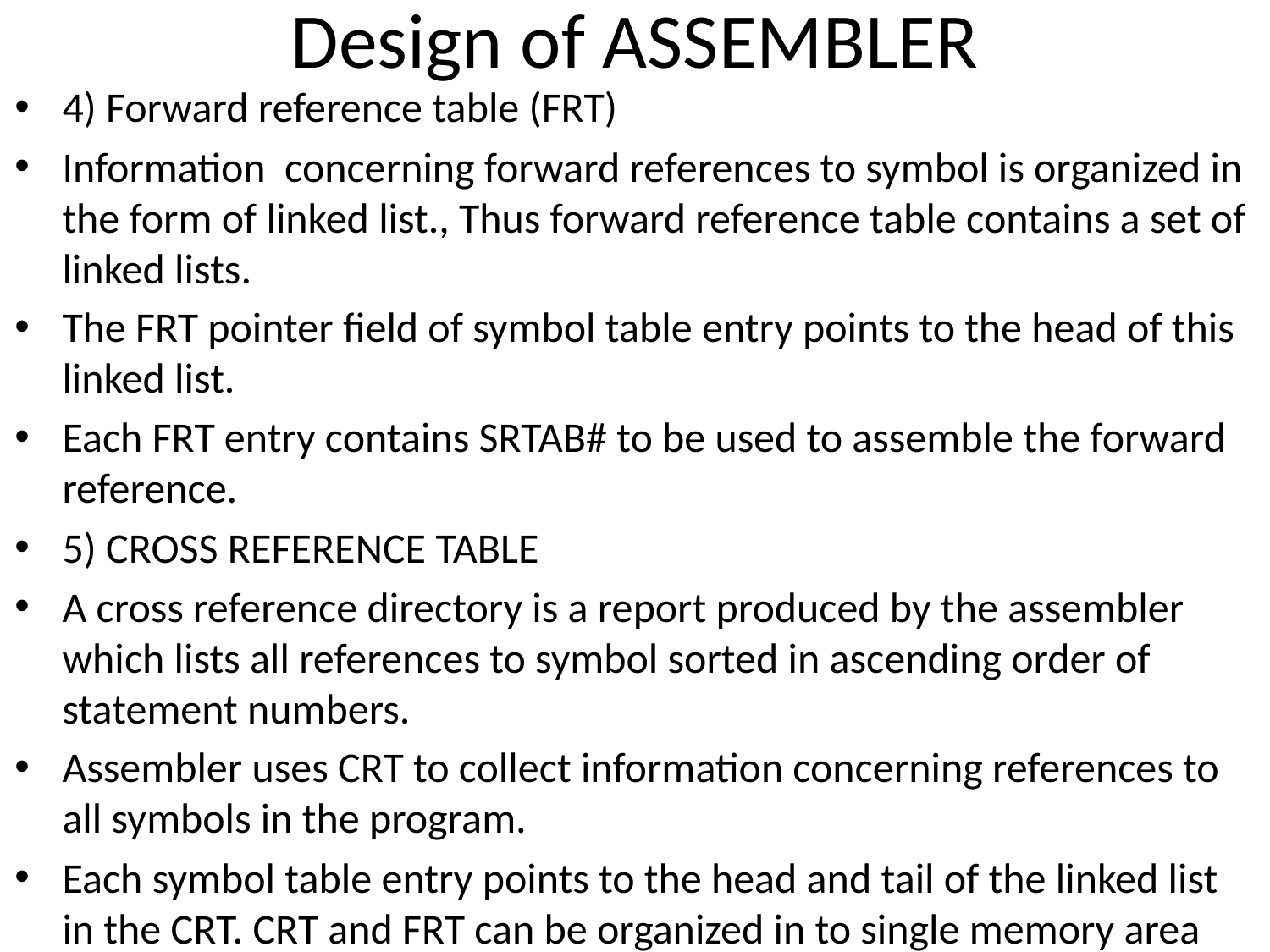

# Design of ASSEMBLER
4) Forward reference table (FRT)
Information  concerning forward references to symbol is organized in the form of linked list., Thus forward reference table contains a set of linked lists.
The FRT pointer field of symbol table entry points to the head of this linked list.
Each FRT entry contains SRTAB# to be used to assemble the forward reference.
5) CROSS REFERENCE TABLE
A cross reference directory is a report produced by the assembler which lists all references to symbol sorted in ascending order of statement numbers.
Assembler uses CRT to collect information concerning references to all symbols in the program.
Each symbol table entry points to the head and tail of the linked list in the CRT. CRT and FRT can be organized in to single memory area